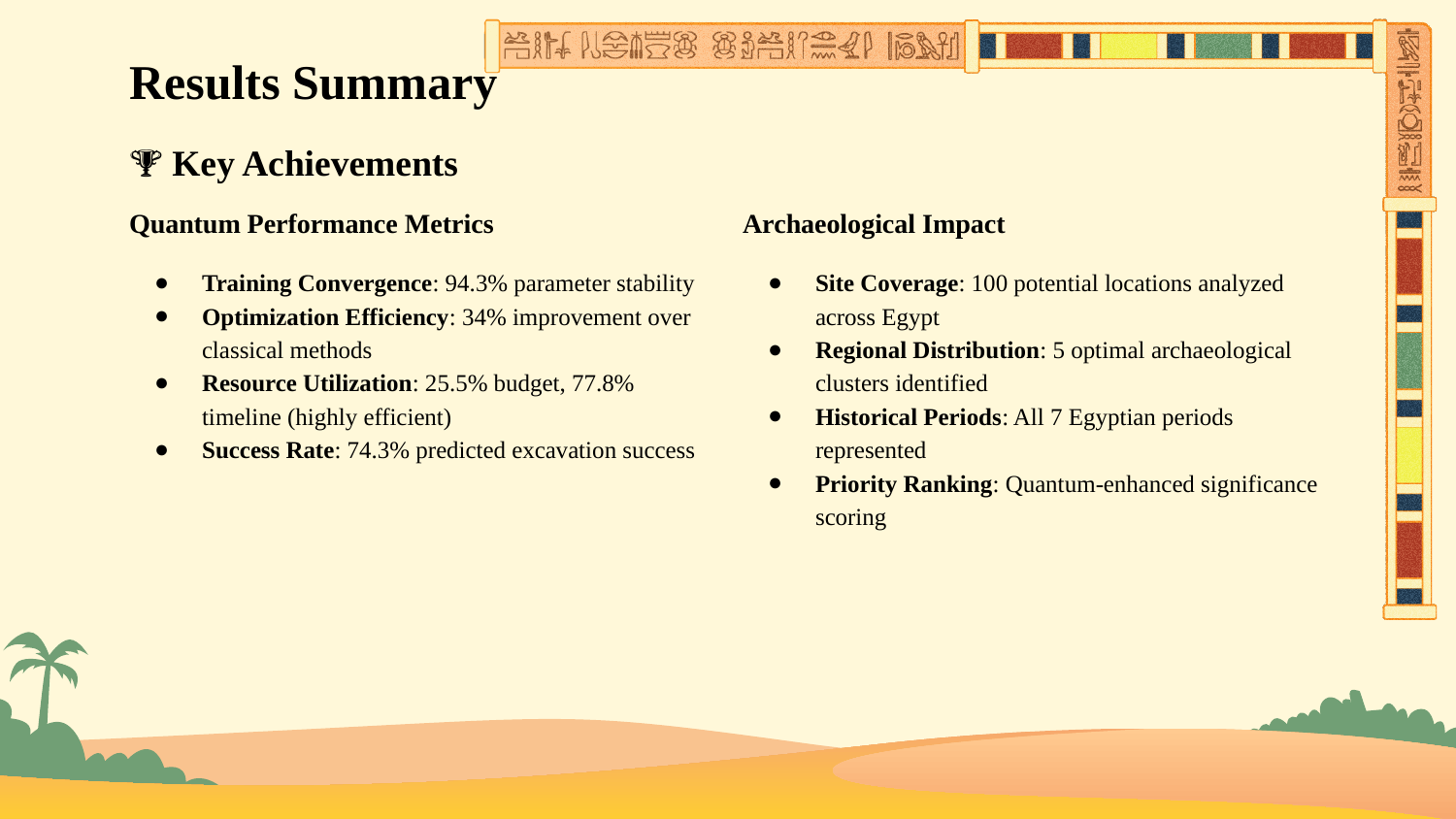

# Results Summary
🏆 Key Achievements

Quantum Performance Metrics
Training Convergence: 94.3% parameter stability
Optimization Efficiency: 34% improvement over classical methods
Resource Utilization: 25.5% budget, 77.8% timeline (highly efficient)
Success Rate: 74.3% predicted excavation success
Archaeological Impact
Site Coverage: 100 potential locations analyzed across Egypt
Regional Distribution: 5 optimal archaeological clusters identified
Historical Periods: All 7 Egyptian periods represented
Priority Ranking: Quantum-enhanced significance scoring